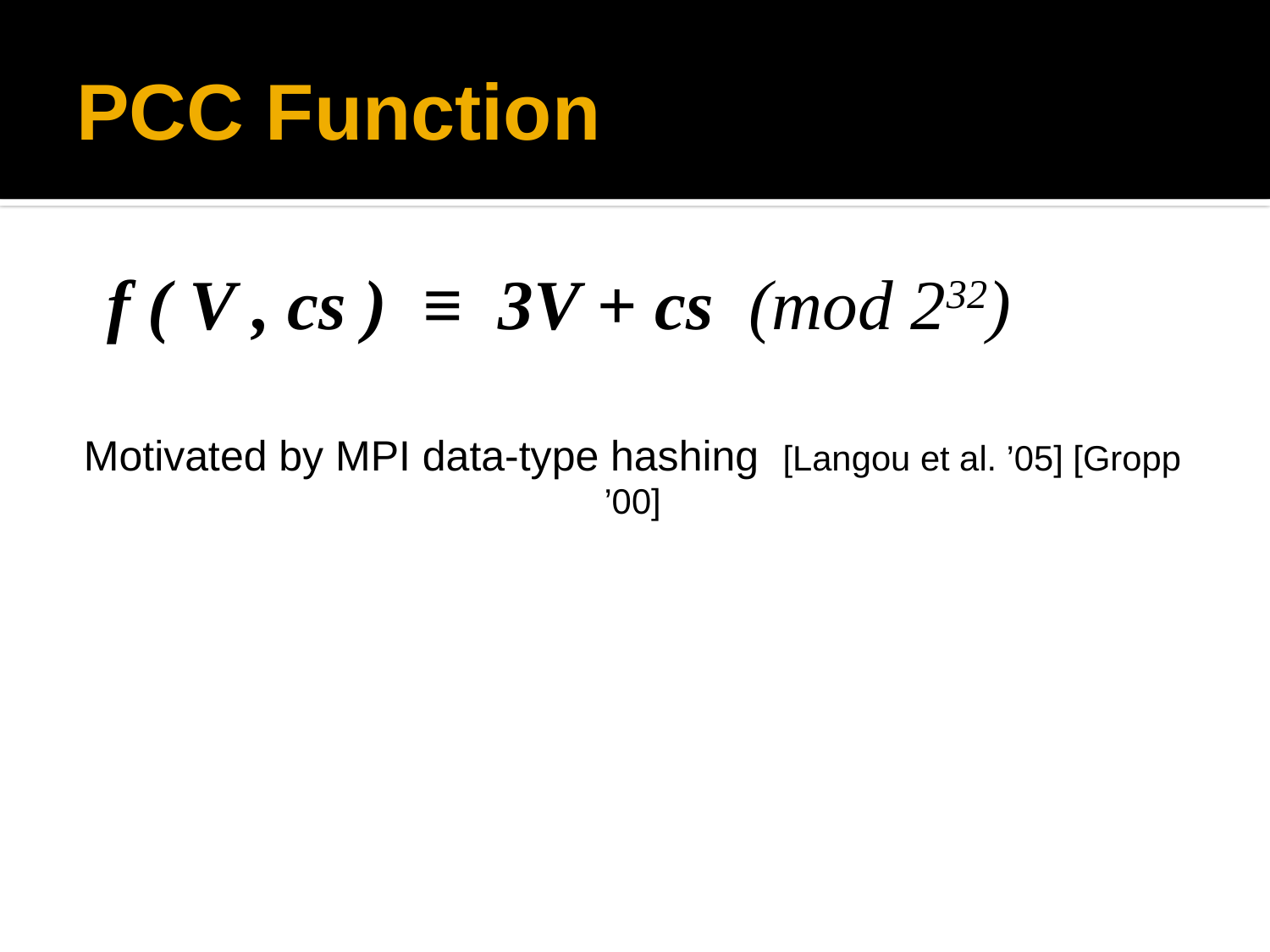

# PCC Function
 f ( V , cs )  ≡  3V + cs  (mod 232)

Motivated by MPI data-type hashing  [Langou et al. ’05] [Gropp ’00]